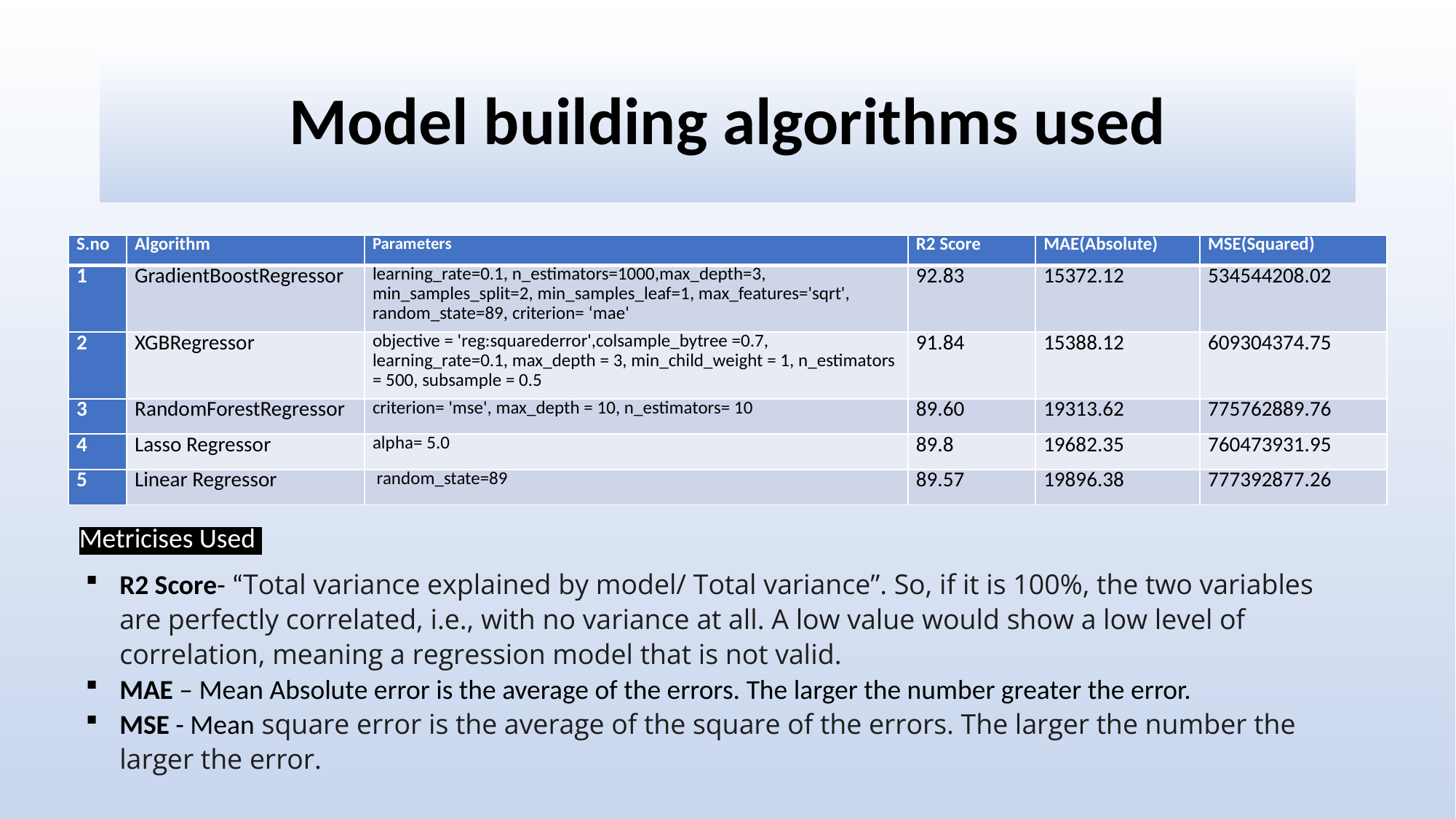

# Model building algorithms used
| S.no | Algorithm | Parameters | R2 Score | MAE(Absolute) | MSE(Squared) |
| --- | --- | --- | --- | --- | --- |
| 1 | GradientBoostRegressor | learning\_rate=0.1, n\_estimators=1000,max\_depth=3, min\_samples\_split=2, min\_samples\_leaf=1, max\_features='sqrt', random\_state=89, criterion= ‘mae' | 92.83 | 15372.12 | 534544208.02 |
| 2 | XGBRegressor | objective = 'reg:squarederror',colsample\_bytree =0.7, learning\_rate=0.1, max\_depth = 3, min\_child\_weight = 1, n\_estimators = 500, subsample = 0.5 | 91.84 | 15388.12 | 609304374.75 |
| 3 | RandomForestRegressor | criterion= 'mse', max\_depth = 10, n\_estimators= 10 | 89.60 | 19313.62 | 775762889.76 |
| 4 | Lasso Regressor | alpha= 5.0 | 89.8 | 19682.35 | 760473931.95 |
| 5 | Linear Regressor | random\_state=89 | 89.57 | 19896.38 | 777392877.26 |
Metricises Used
R2 Score- “Total variance explained by model/ Total variance”. So, if it is 100%, the two variables are perfectly correlated, i.e., with no variance at all. A low value would show a low level of correlation, meaning a regression model that is not valid.
MAE – Mean Absolute error is the average of the errors. The larger the number greater the error.
MSE - Mean square error is the average of the square of the errors. The larger the number the larger the error.